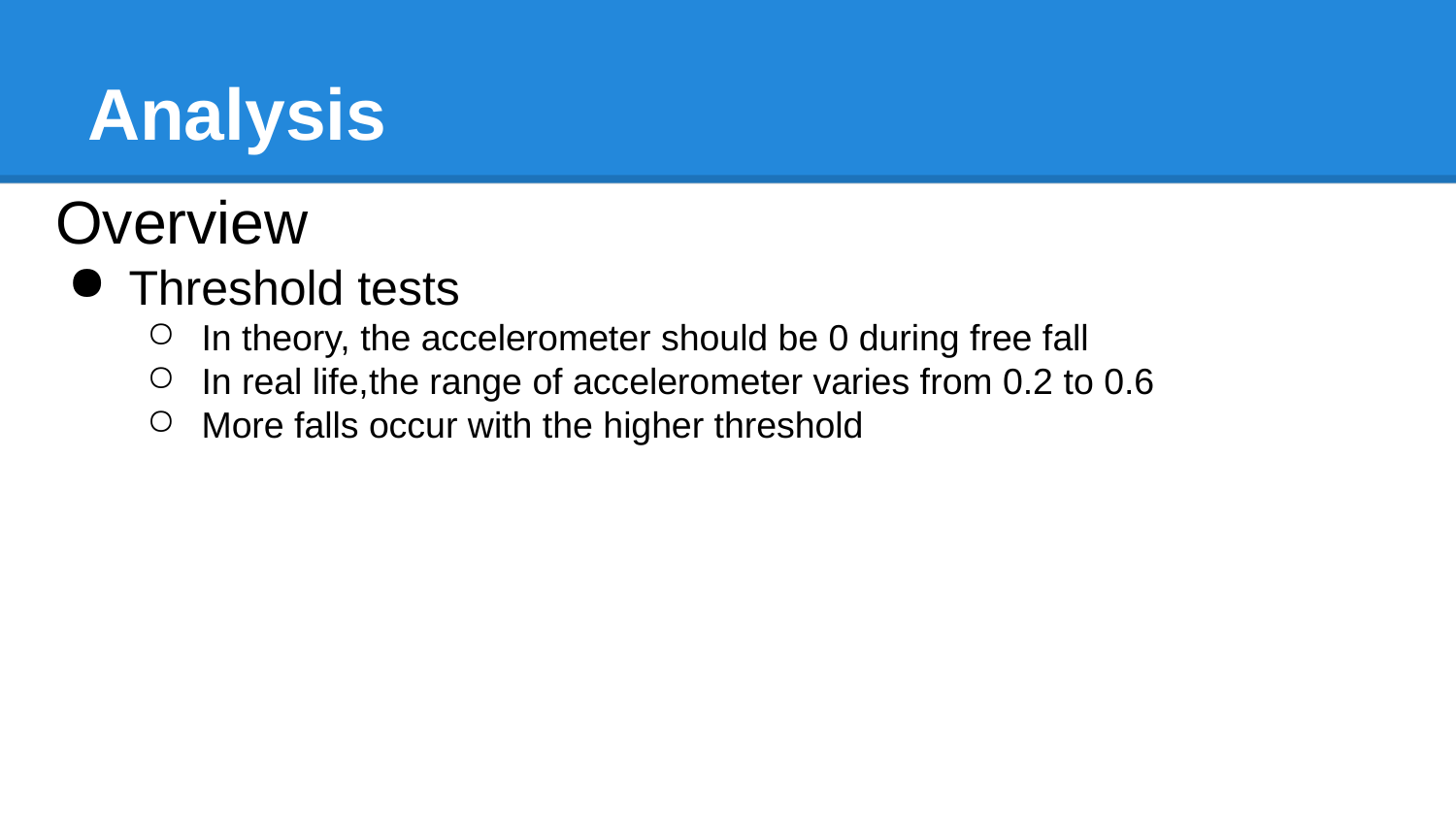

# Analysis
Overview
Threshold tests
In theory, the accelerometer should be 0 during free fall
In real life,the range of accelerometer varies from 0.2 to 0.6
More falls occur with the higher threshold